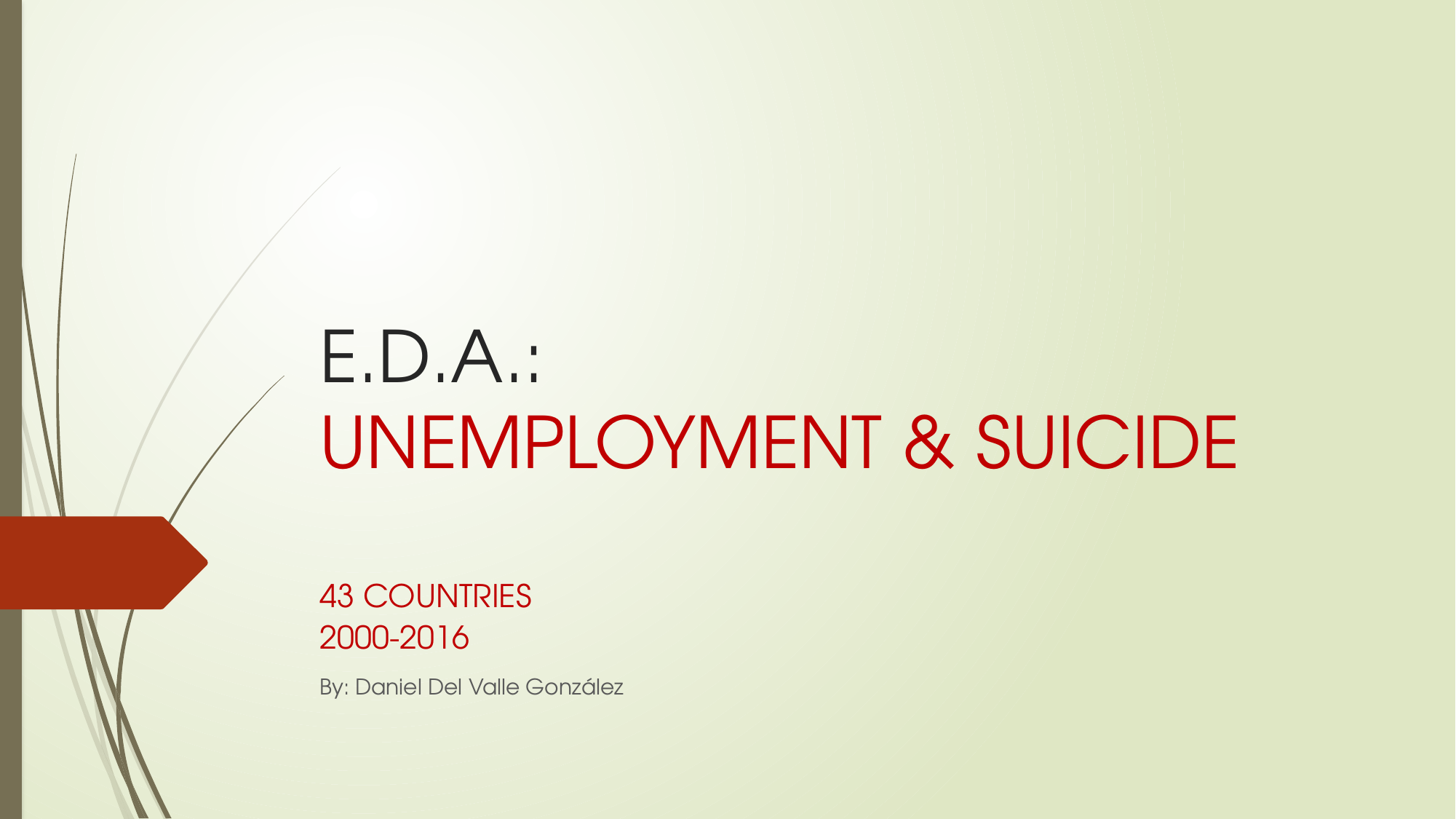

# E.D.A.: UNEMPLOYMENT & SUICIDE
43 COUNTRIES
2000-2016

By: Daniel Del Valle González